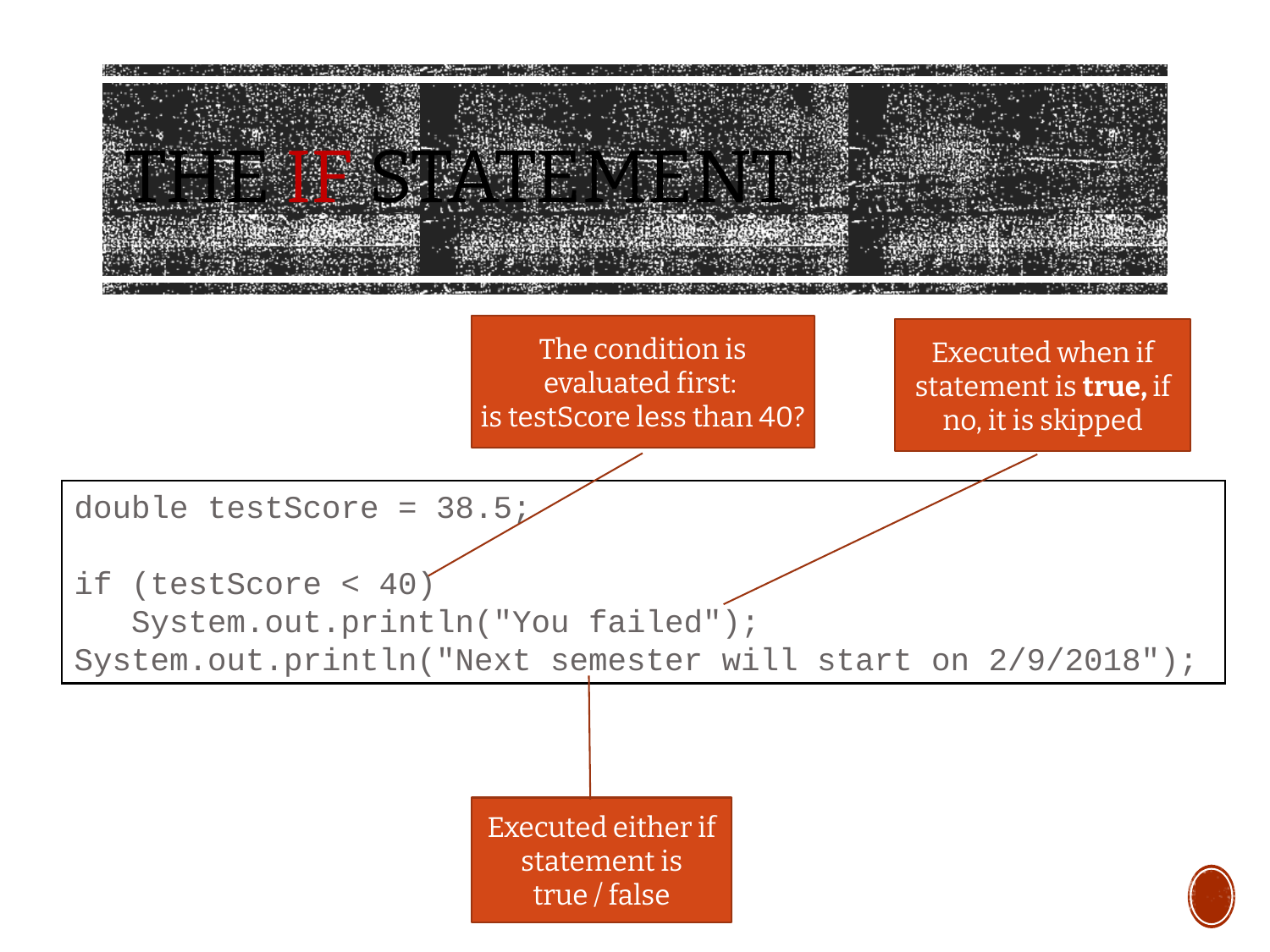

# The if Statement

The condition is evaluated first:
is testScore less than 40?
Executed when if statement is true, if no, it is skipped
double testScore = 38.5;

if (testScore < 40)
   System.out.println("You failed");
System.out.println("Next semester will start on 2/9/2018");
Executed either if statement is true / false